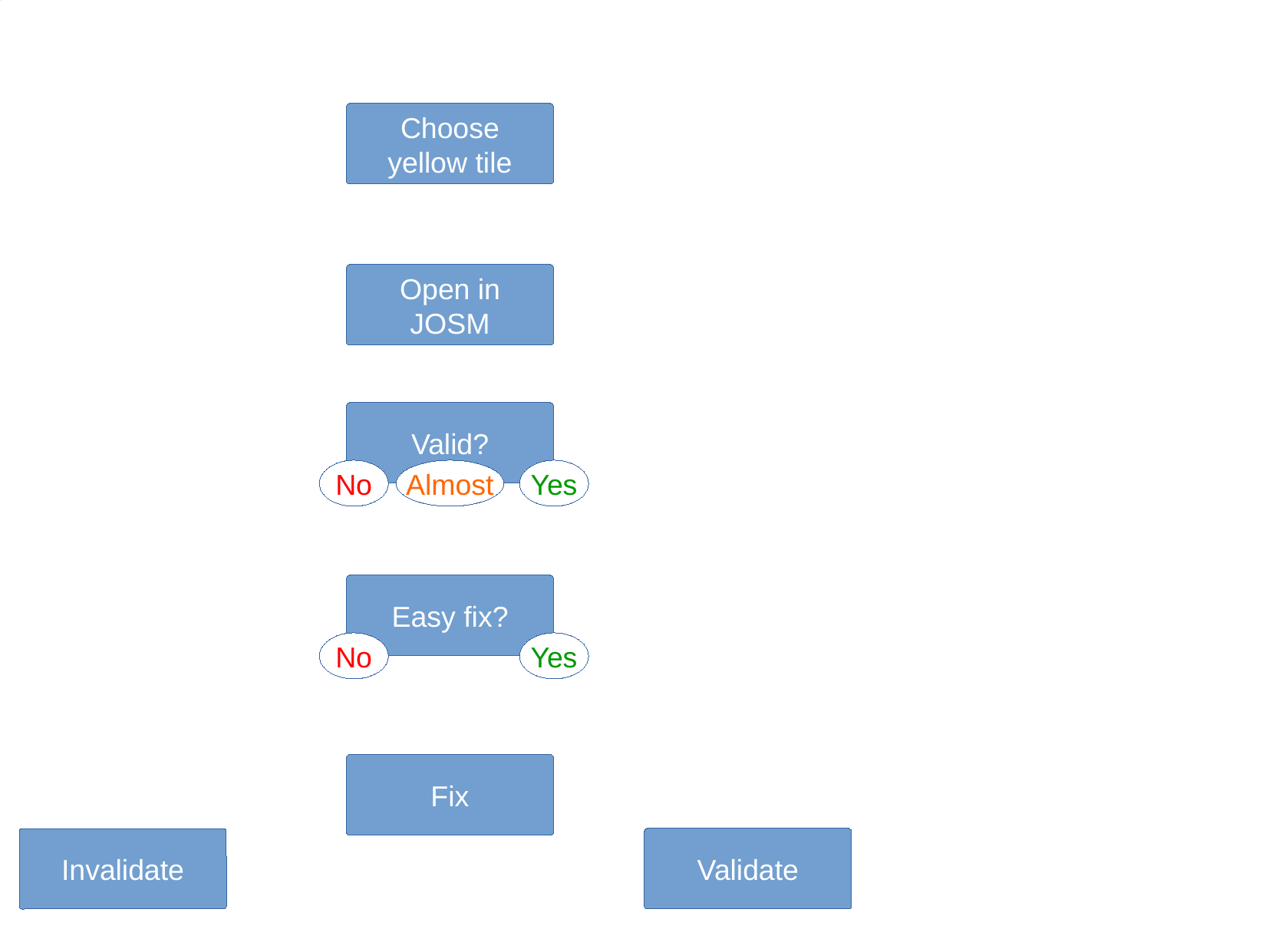

Choose
yellow tile
Open in
JOSM
Valid?
No
Almost
Yes
Easy fix?
No
Yes
Fix
Validate
Invalidate